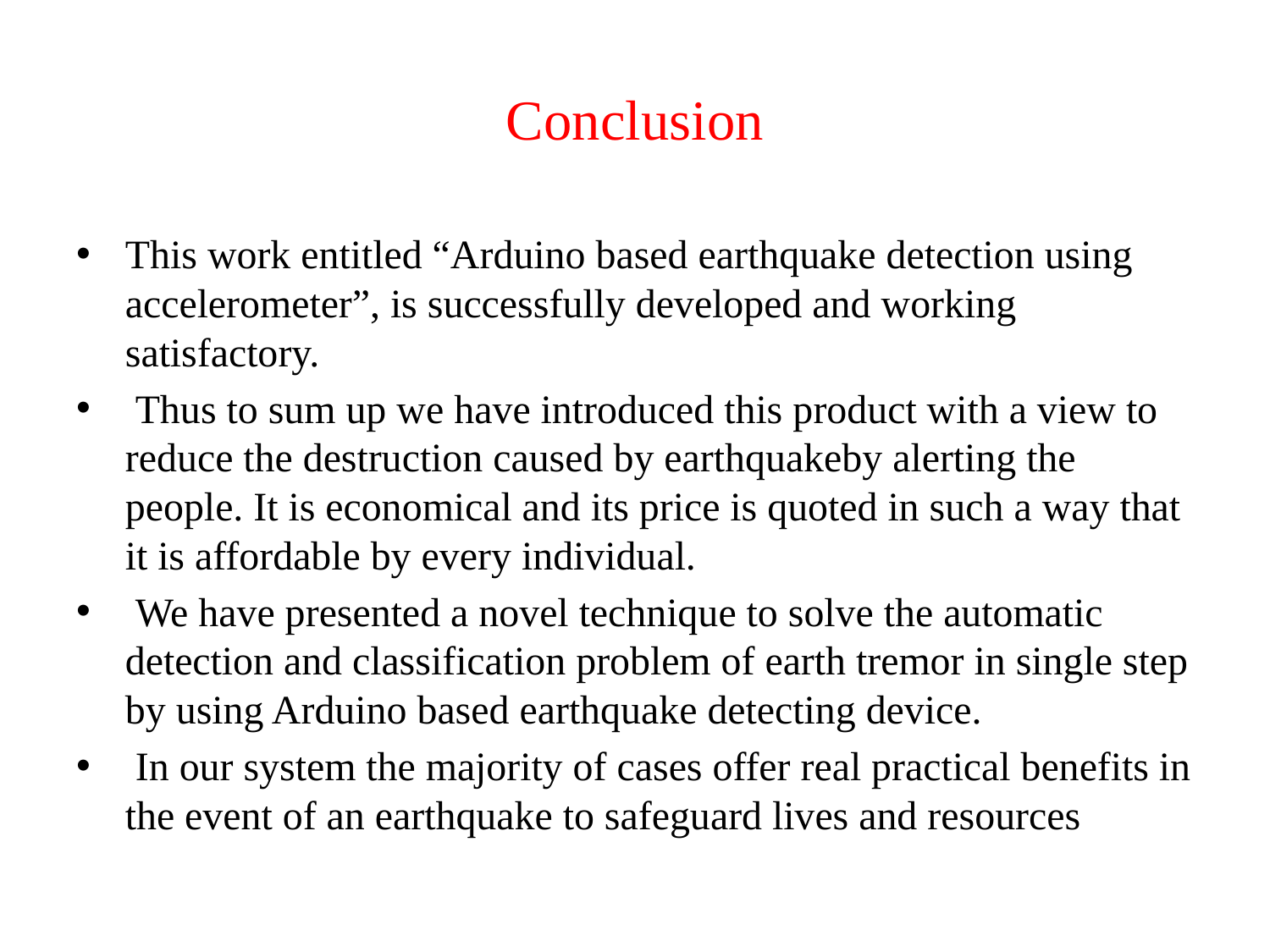

# Conclusion
This work entitled “Arduino based earthquake detection using accelerometer”, is successfully developed and working satisfactory.
 Thus to sum up we have introduced this product with a view to reduce the destruction caused by earthquakeby alerting the people. It is economical and its price is quoted in such a way that it is affordable by every individual.
 We have presented a novel technique to solve the automatic detection and classification problem of earth tremor in single step by using Arduino based earthquake detecting device.
 In our system the majority of cases offer real practical benefits in the event of an earthquake to safeguard lives and resources